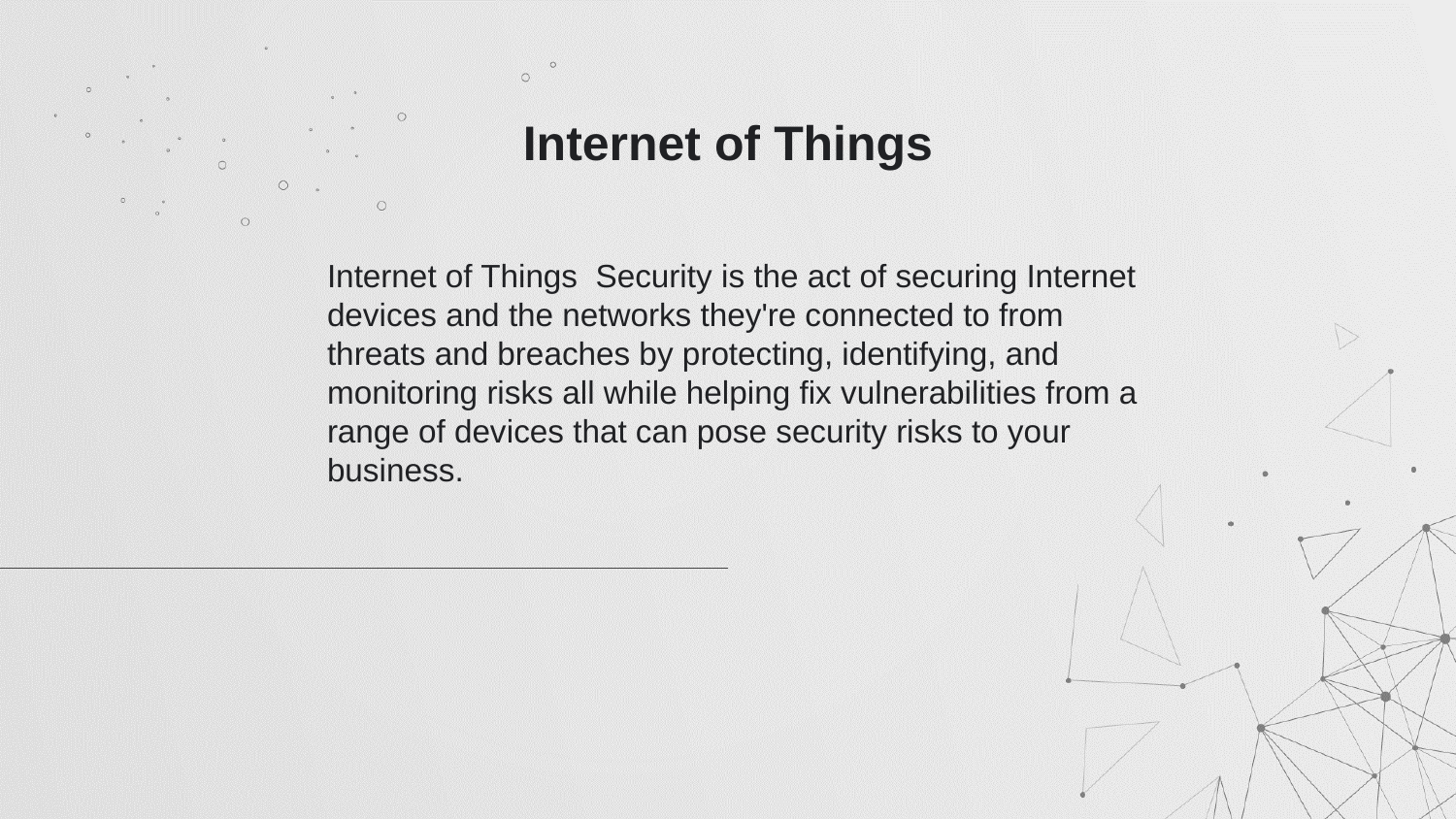

# Internet of Things
Internet of Things  Security is the act of securing Internet devices and the networks they're connected to from threats and breaches by protecting, identifying, and monitoring risks all while helping fix vulnerabilities from a range of devices that can pose security risks to your business.